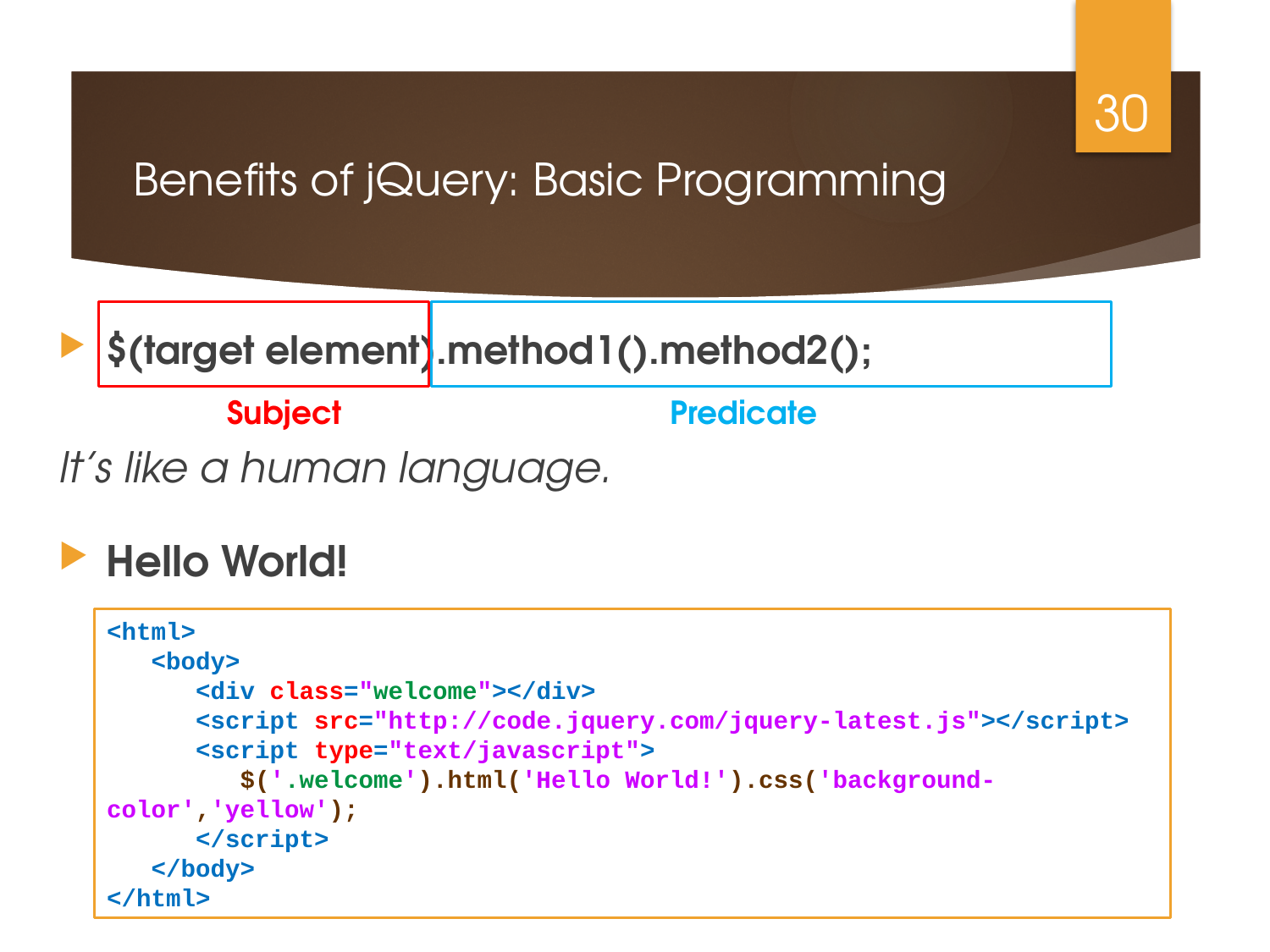

30
# Benefits of jQuery: Basic Programming
$(target element).method1().method2();
It’s like a human language.
Hello World!

  Subject		         Predicate
<html>
   <body>
      <div class="welcome"></div>
      <script src="http://code.jquery.com/jquery-latest.js"></script>
      <script type="text/javascript">
         $('.welcome').html('Hello World!').css('background-color','yellow');
      </script>
   </body>
</html>